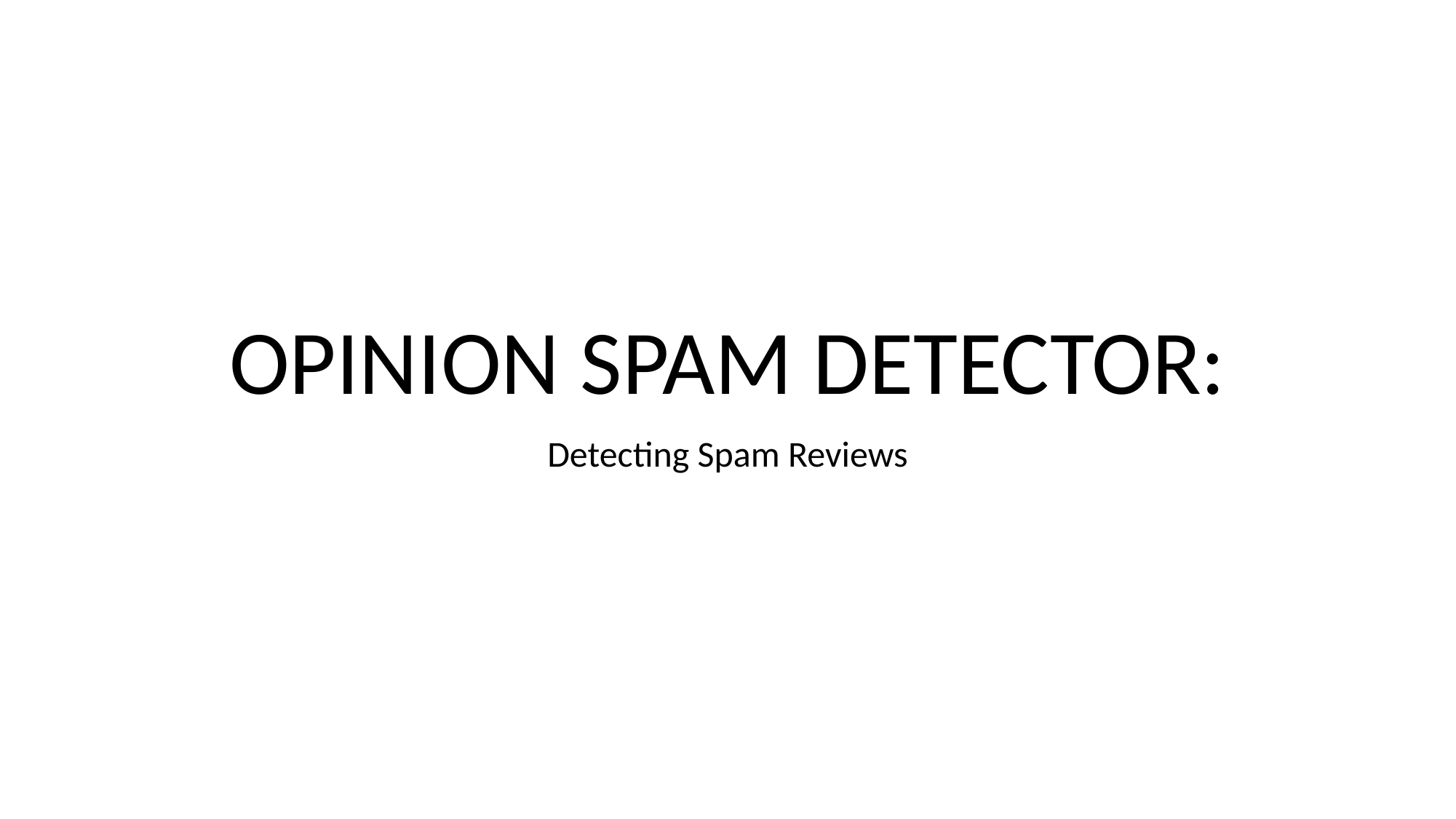

# OPINION SPAM DETECTOR:
Detecting Spam Reviews